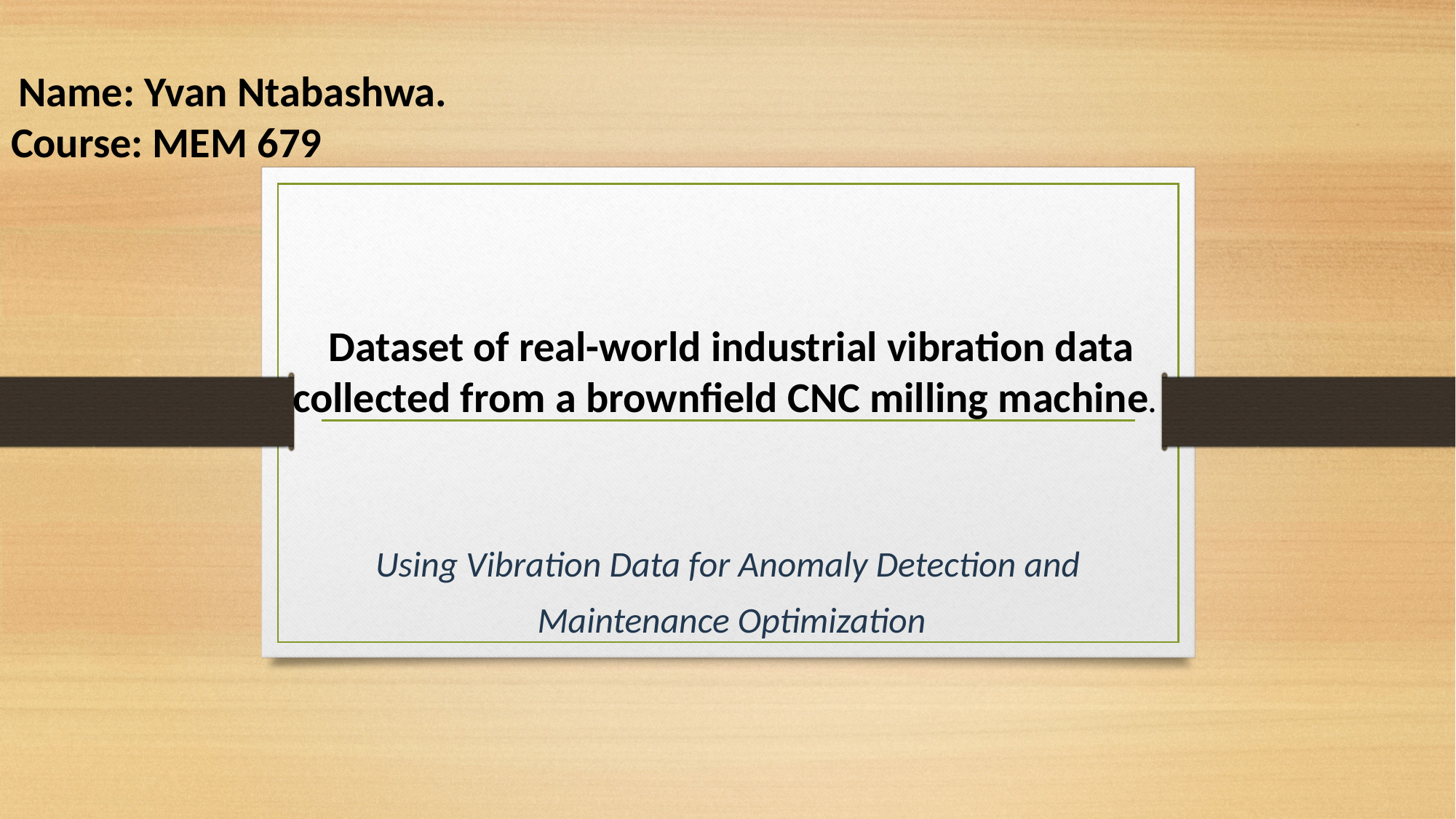

Name: Yvan Ntabashwa.
Course: MEM 679
# Dataset of real-world industrial vibration data collected from a brownfield CNC milling machine.
Using Vibration Data for Anomaly Detection and
 Maintenance Optimization